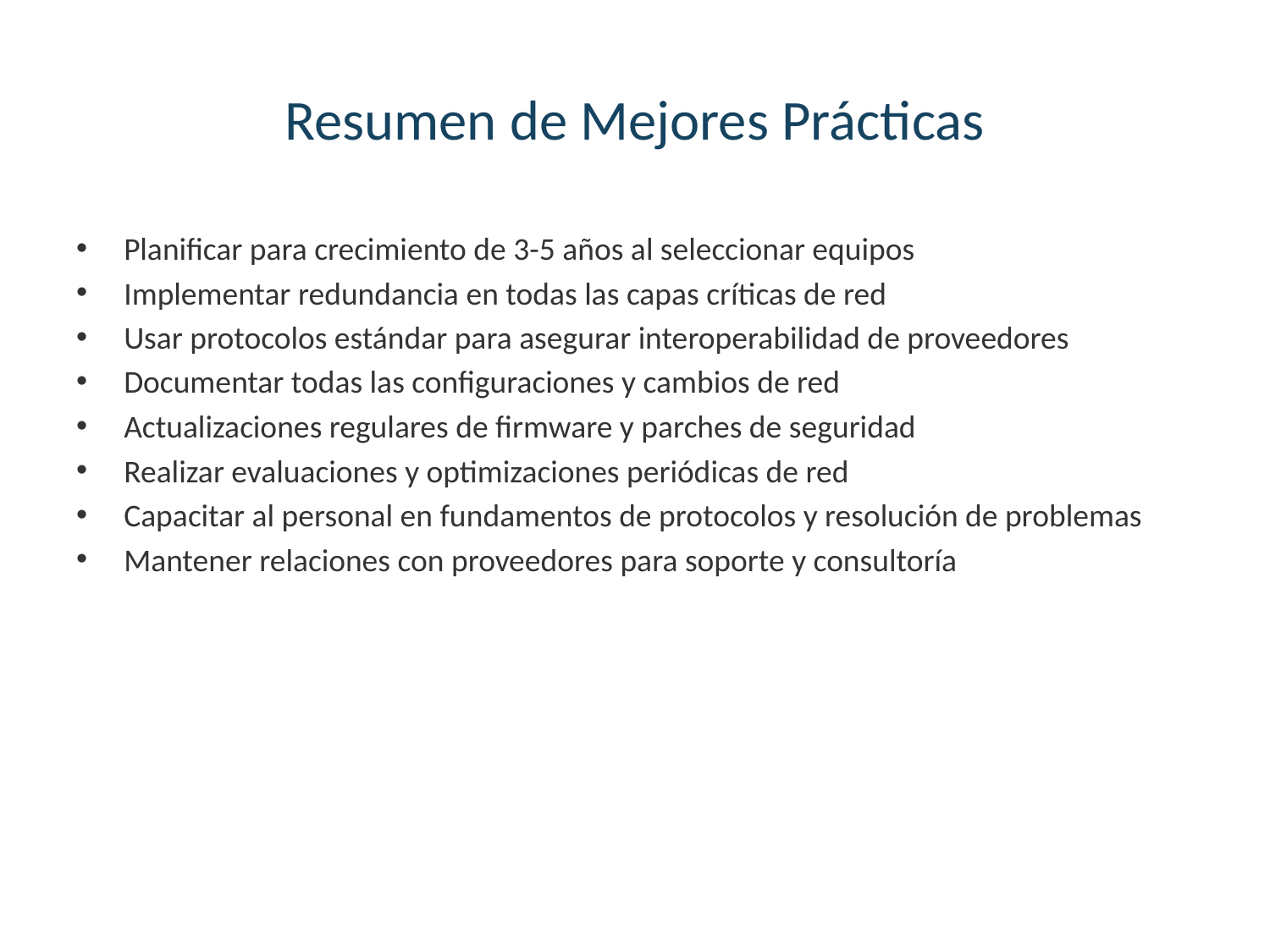

# Resumen de Mejores Prácticas
Planificar para crecimiento de 3-5 años al seleccionar equipos
Implementar redundancia en todas las capas críticas de red
Usar protocolos estándar para asegurar interoperabilidad de proveedores
Documentar todas las configuraciones y cambios de red
Actualizaciones regulares de firmware y parches de seguridad
Realizar evaluaciones y optimizaciones periódicas de red
Capacitar al personal en fundamentos de protocolos y resolución de problemas
Mantener relaciones con proveedores para soporte y consultoría